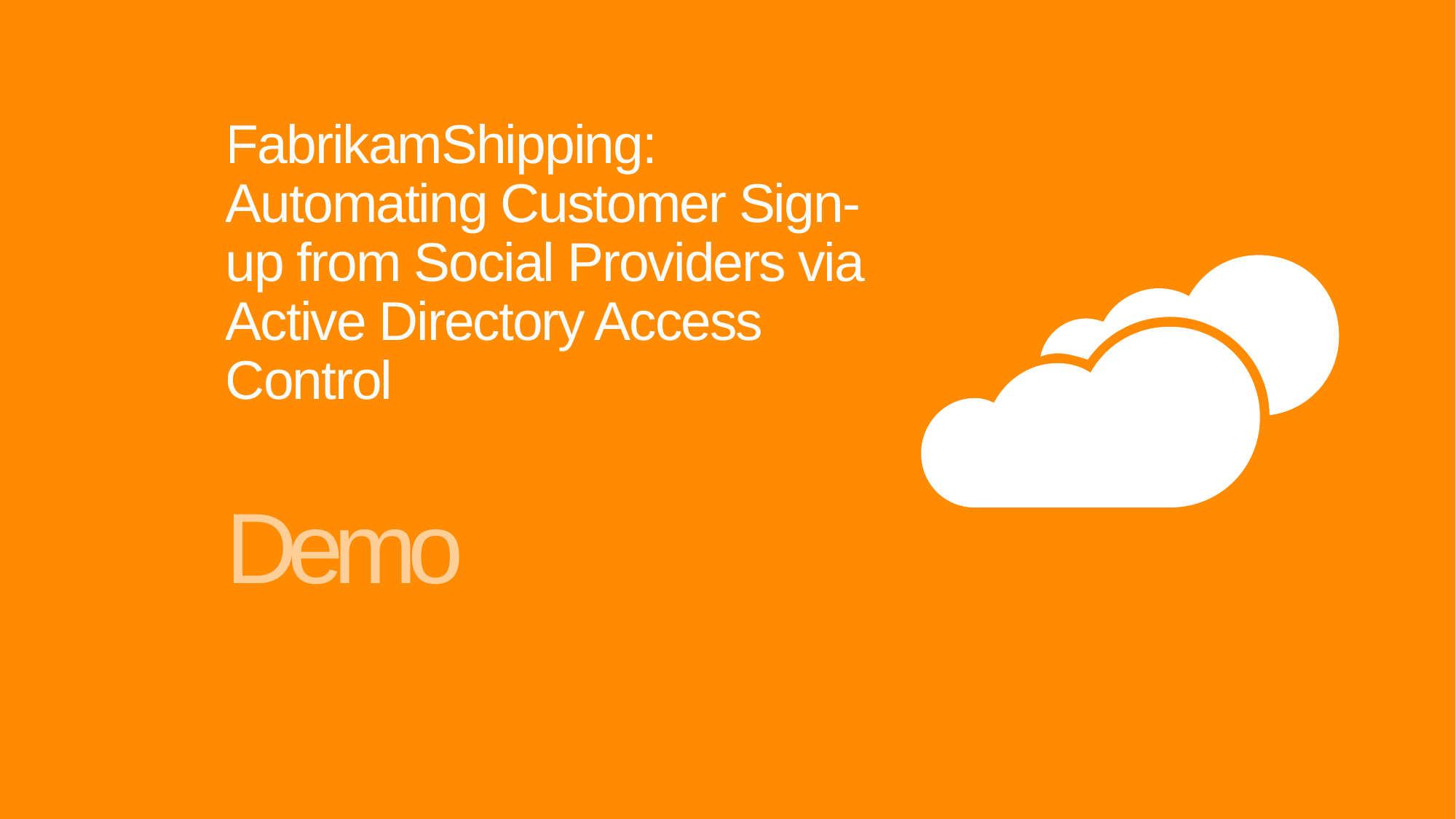

# FabrikamShipping: Automating Customer Sign-up from Social Providers via Active Directory Access Control
Demo